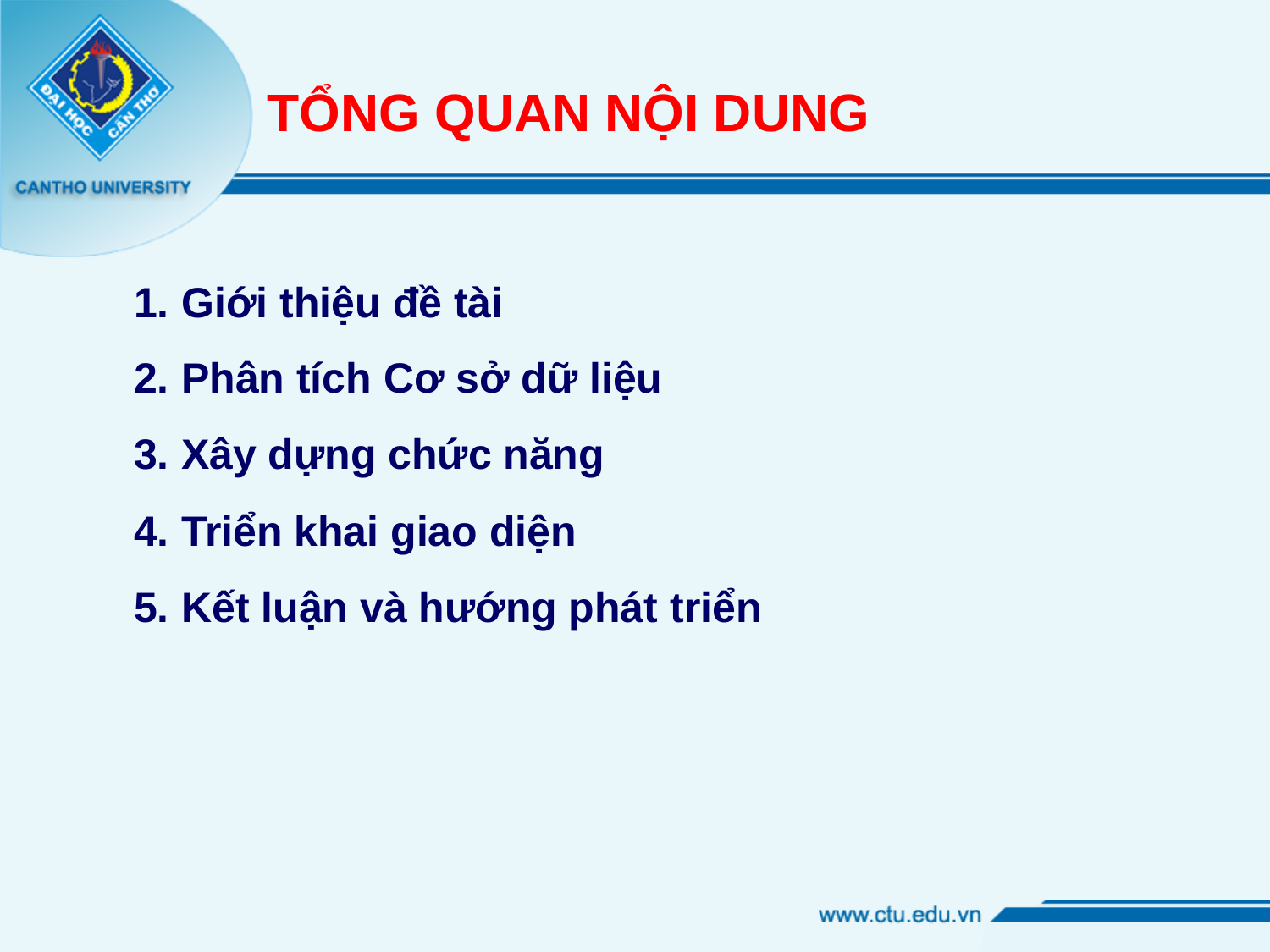

# TỔNG QUAN NỘI DUNG
Giới thiệu đề tài
Phân tích Cơ sở dữ liệu
Xây dựng chức năng
Triển khai giao diện
Kết luận và hướng phát triển